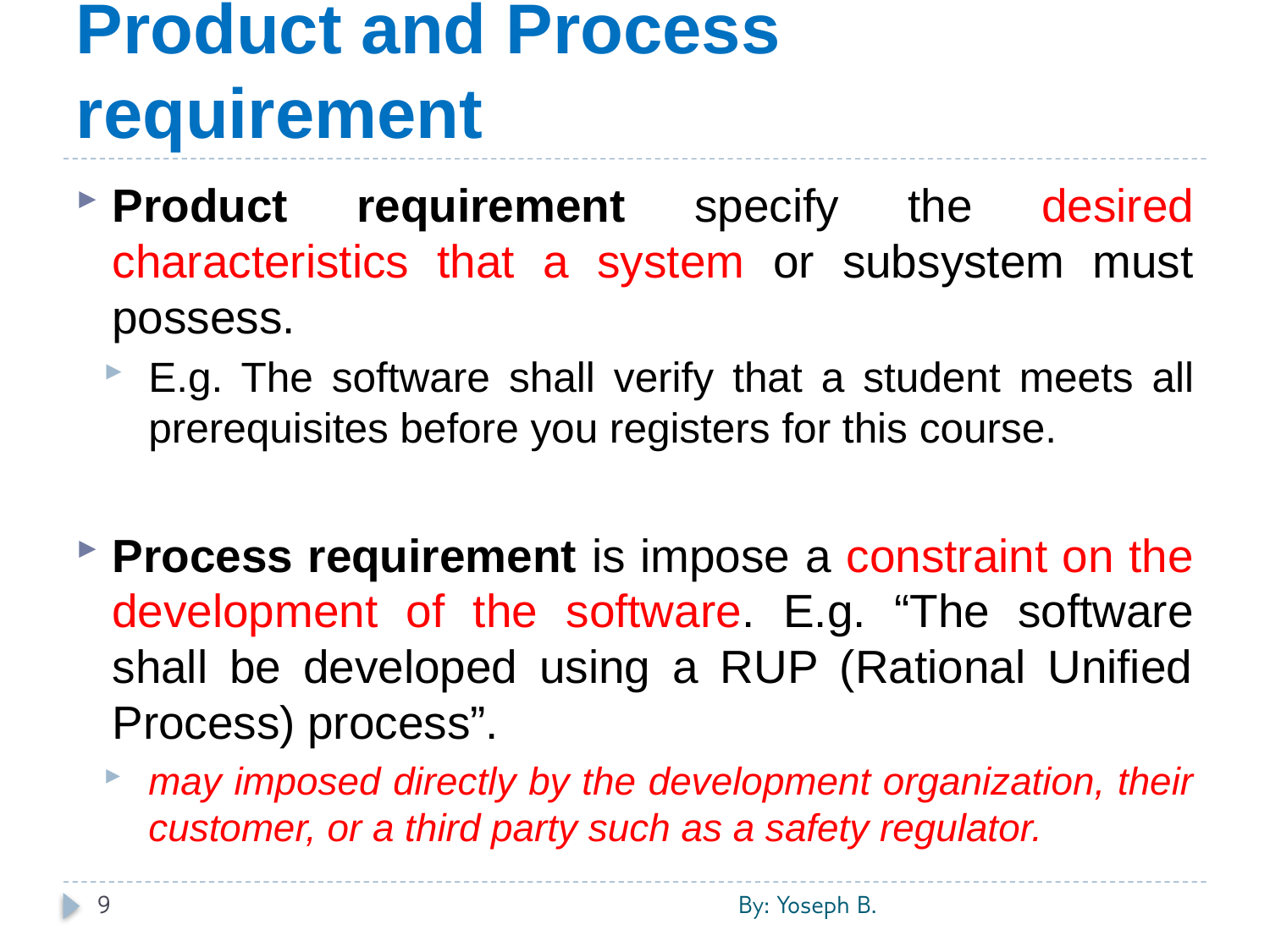

# Product and Process requirement
Product requirement specify the desired characteristics that a system or subsystem must possess.
E.g. The software shall verify that a student meets all prerequisites before you registers for this course.

Process requirement is impose a constraint on the development of the software. E.g. “The software shall be developed using a RUP (Rational Unified Process) process”.
may imposed directly by the development organization, their customer, or a third party such as a safety regulator.
9
By: Yoseph B.